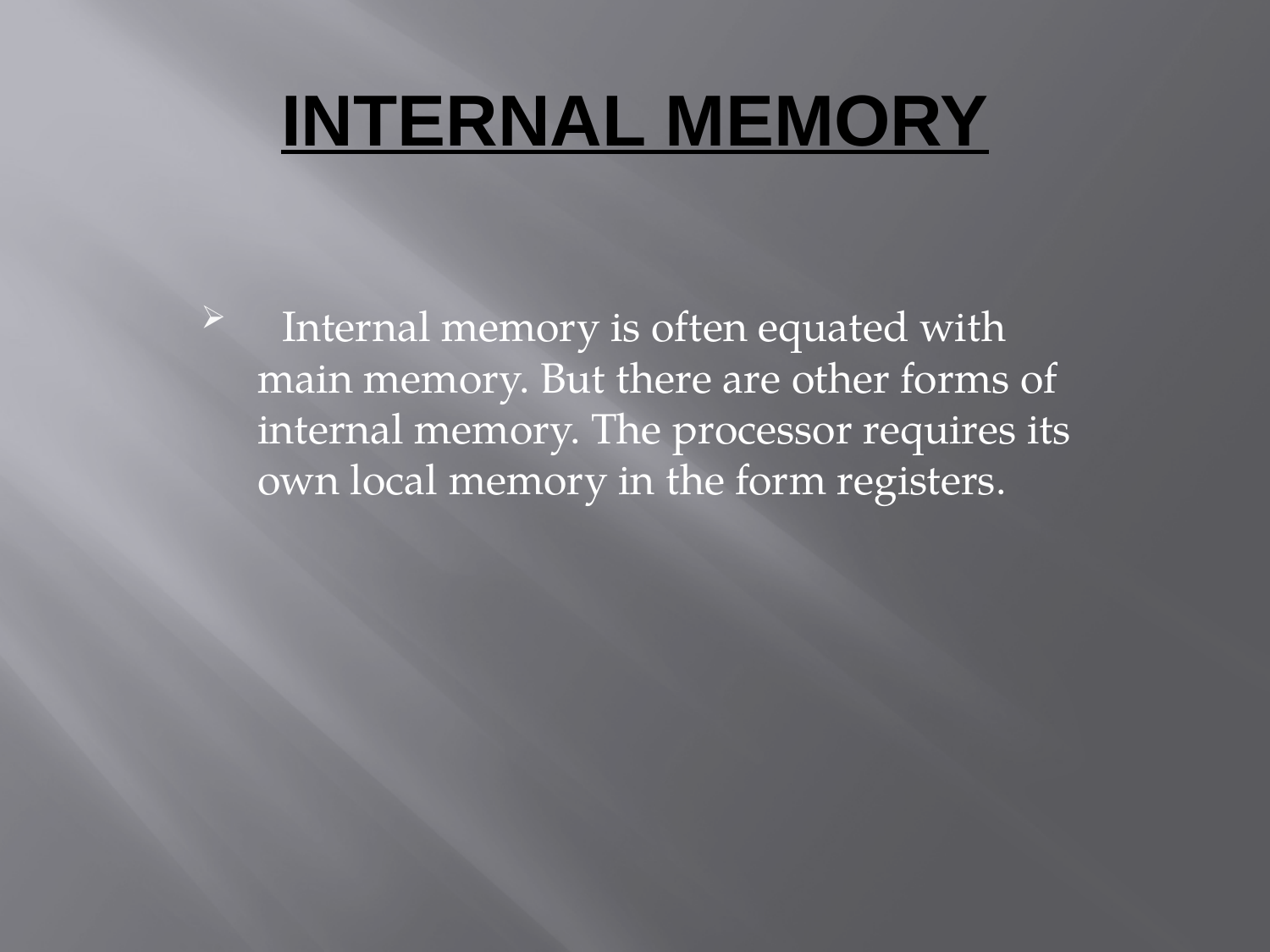

# INTERNAL MEMORY
  Internal memory is often equated with main memory. But there are other forms of internal memory. The processor requires its own local memory in the form registers.